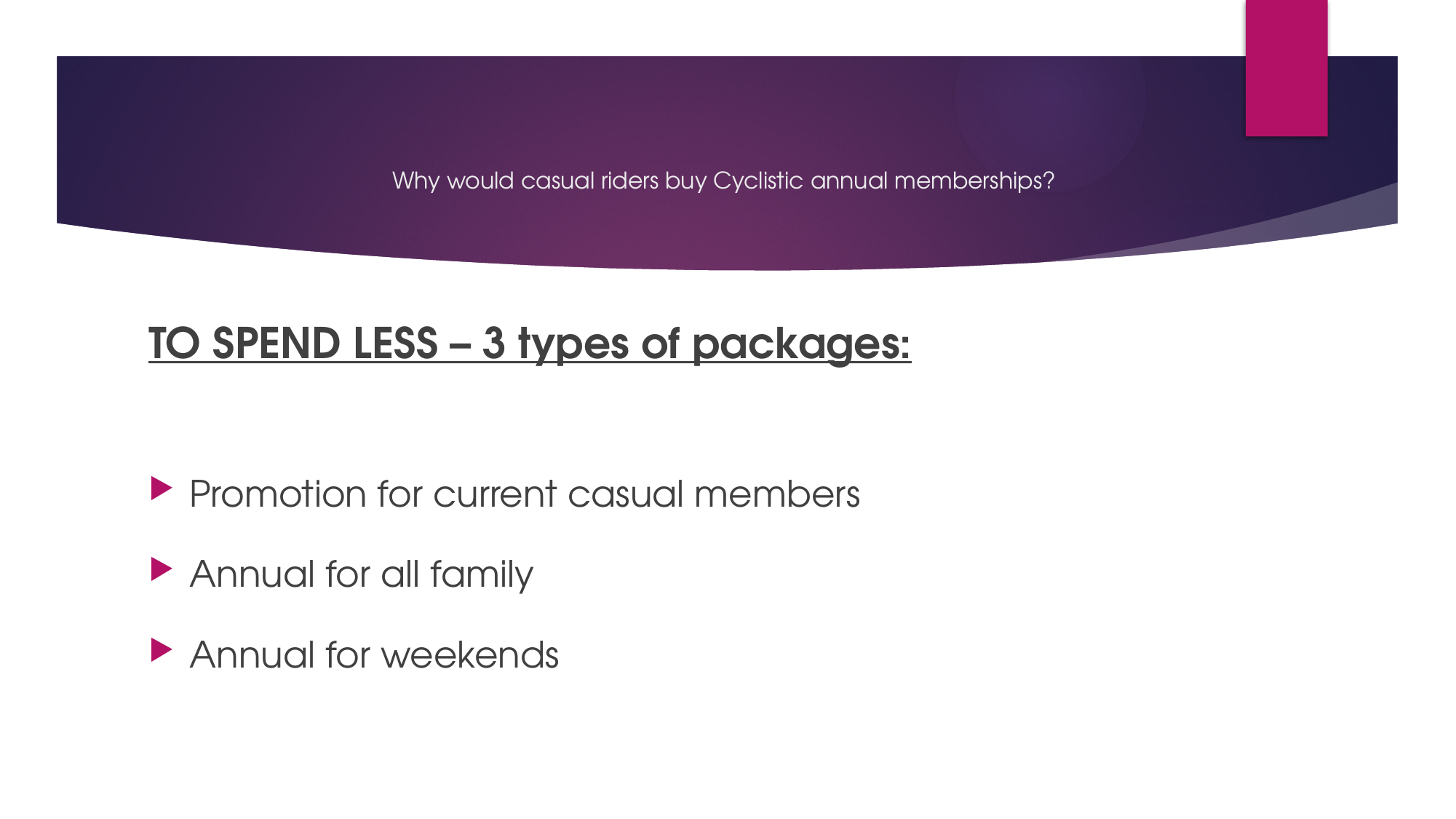

# Why would casual riders buy Cyclistic annual memberships?
TO SPEND LESS – 3 types of packages:

Promotion for current casual members
Annual for all family
Annual for weekends